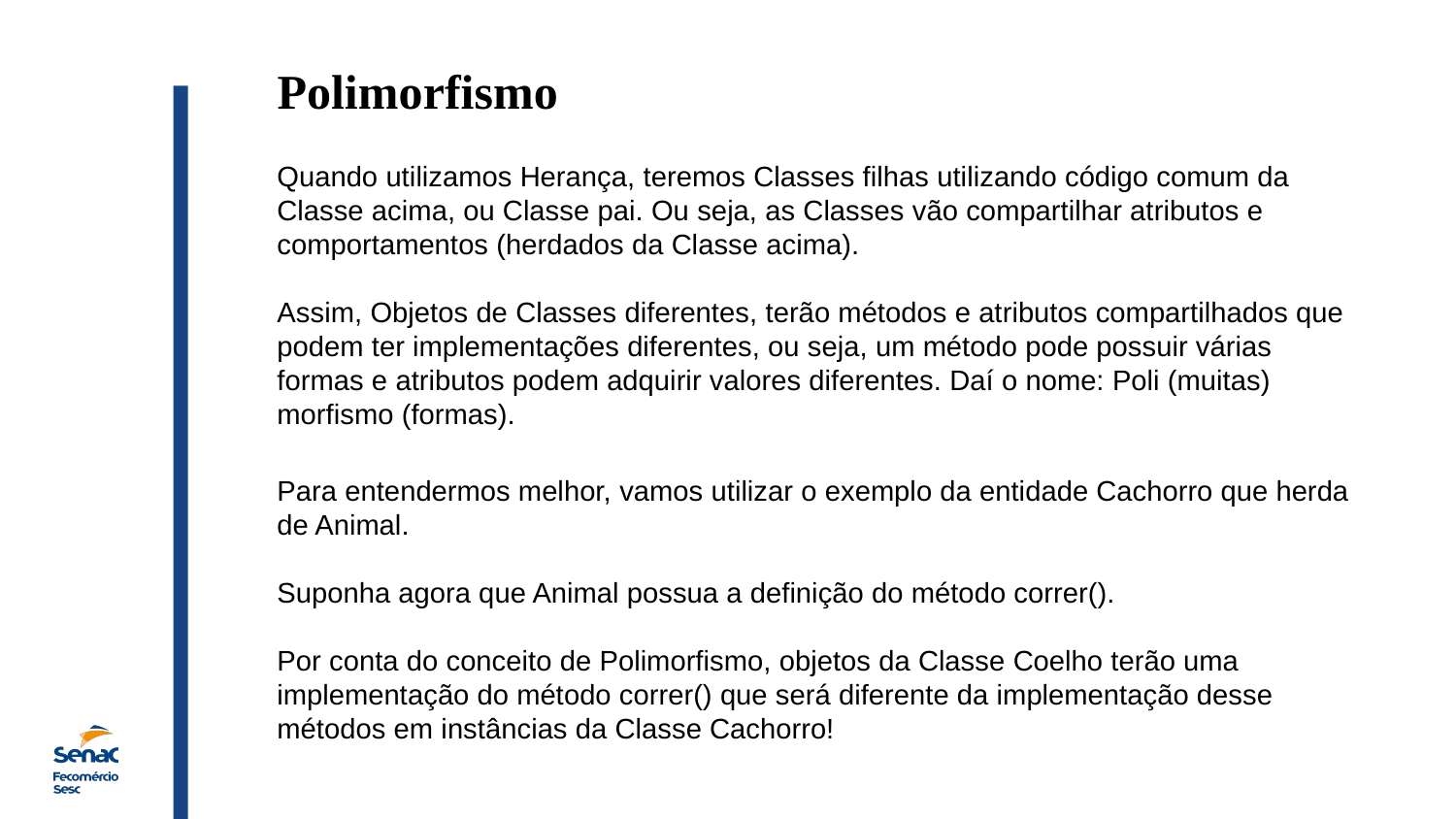

Polimorfismo
Quando utilizamos Herança, teremos Classes filhas utilizando código comum da Classe acima, ou Classe pai. Ou seja, as Classes vão compartilhar atributos e comportamentos (herdados da Classe acima).

Assim, Objetos de Classes diferentes, terão métodos e atributos compartilhados que podem ter implementações diferentes, ou seja, um método pode possuir várias formas e atributos podem adquirir valores diferentes. Daí o nome: Poli (muitas) morfismo (formas).
Para entendermos melhor, vamos utilizar o exemplo da entidade Cachorro que herda de Animal.

Suponha agora que Animal possua a definição do método correr().

Por conta do conceito de Polimorfismo, objetos da Classe Coelho terão uma implementação do método correr() que será diferente da implementação desse métodos em instâncias da Classe Cachorro!